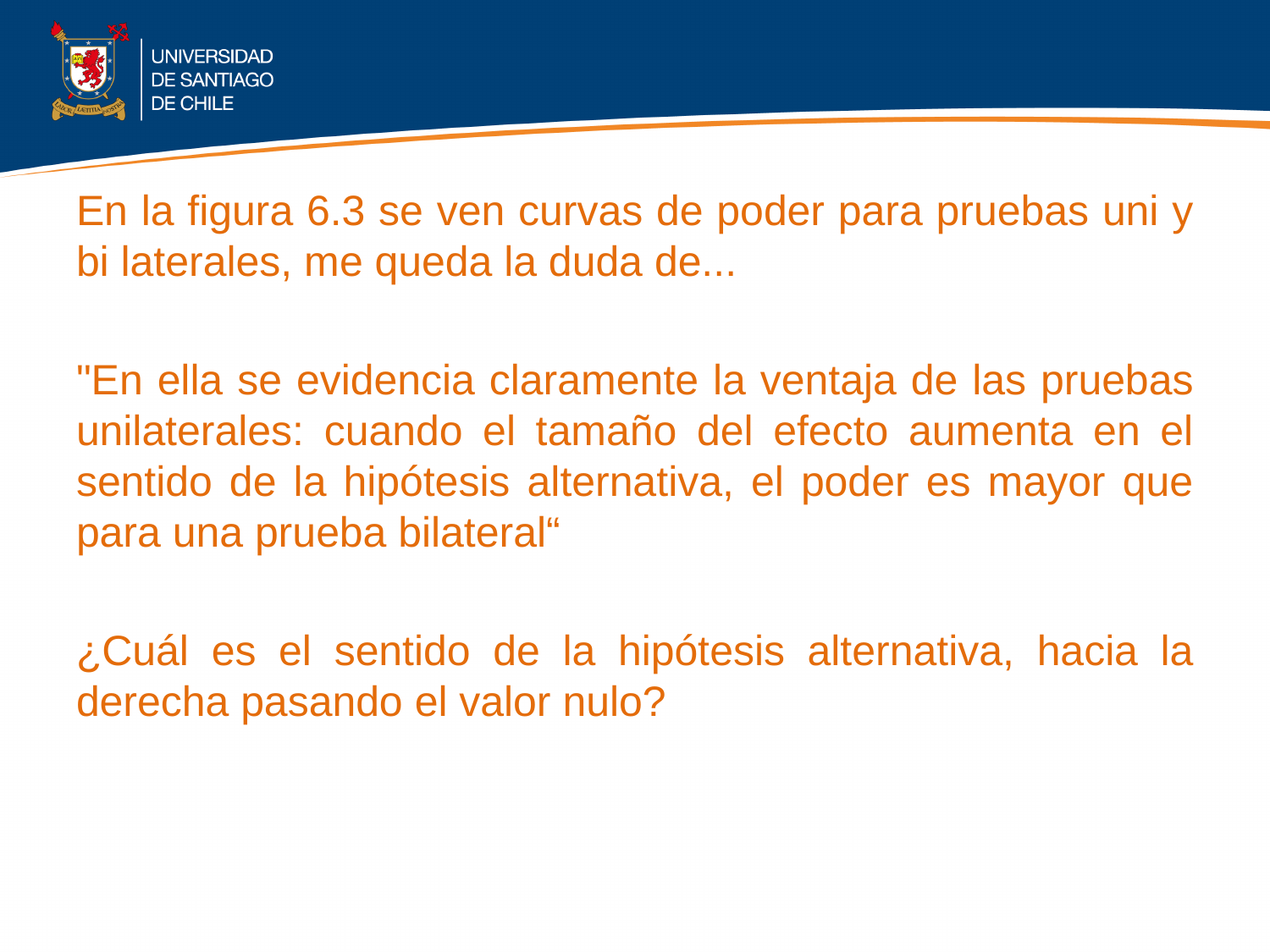

En la figura 6.3 se ven curvas de poder para pruebas uni y bi laterales, me queda la duda de...

"En ella se evidencia claramente la ventaja de las pruebas unilaterales: cuando el tamaño del efecto aumenta en el sentido de la hipótesis alternativa, el poder es mayor que para una prueba bilateral“

¿Cuál es el sentido de la hipótesis alternativa, hacia la derecha pasando el valor nulo?